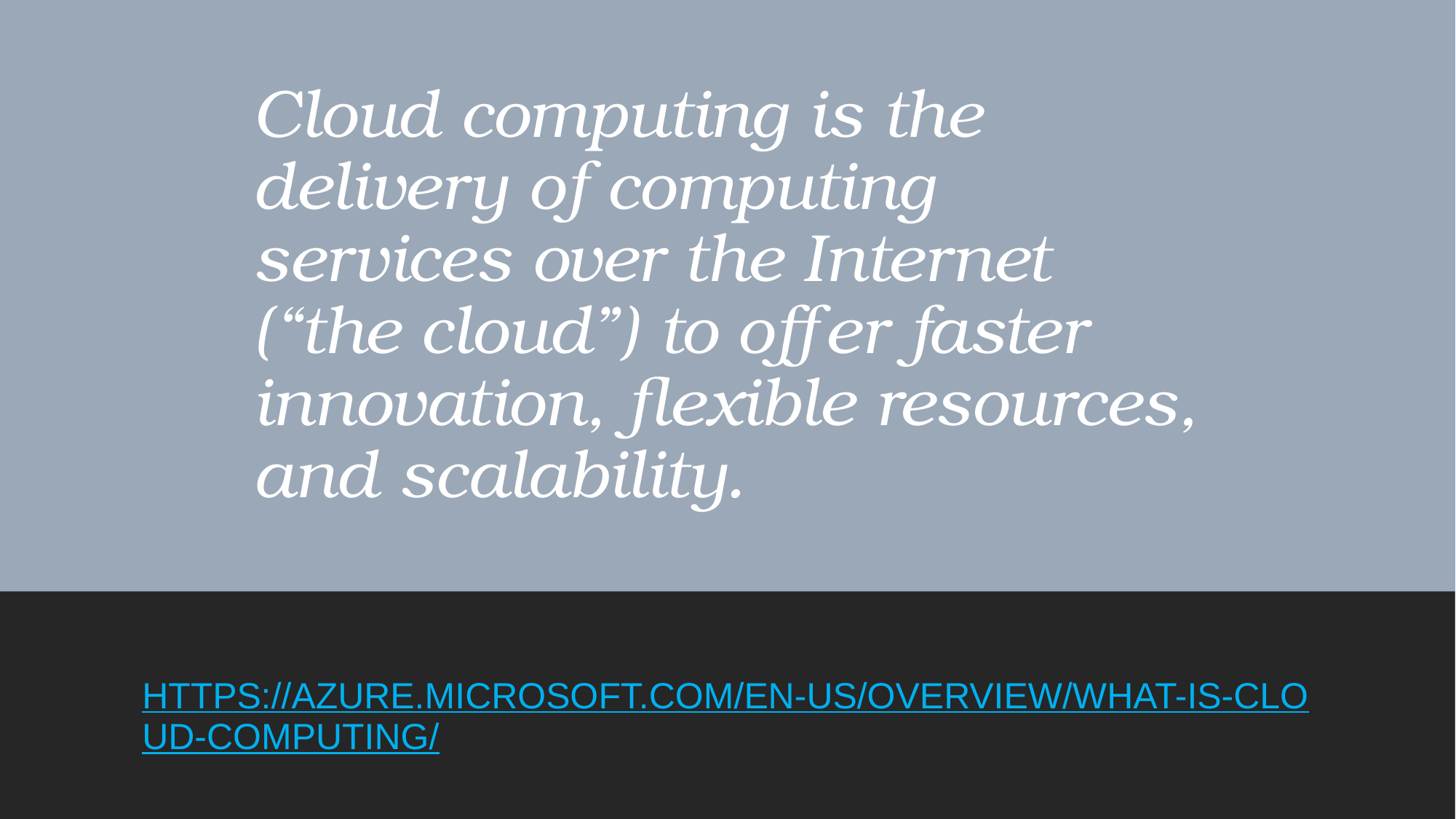

# Cloud computing is the delivery of computing services over the Internet (“the cloud”) to offer faster innovation, flexible resources, and scalability.

HTTPS://AZURE.MICROSOFT.COM/EN-US/OVERVIEW/WHAT-IS-CLOUD-COMPUTING/